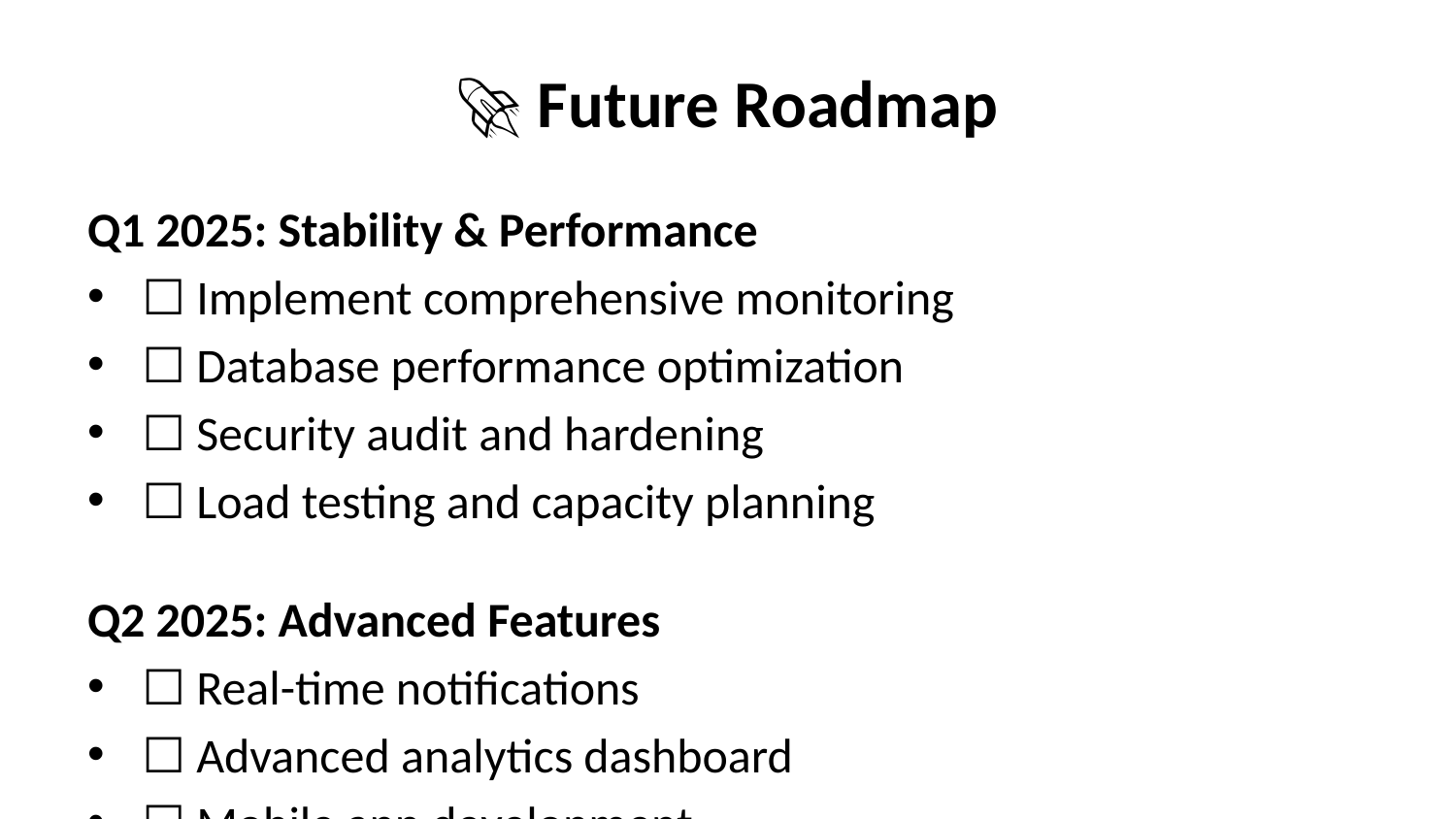

# 🚀 Future Roadmap
Q1 2025: Stability & Performance
☐ Implement comprehensive monitoring
☐ Database performance optimization
☐ Security audit and hardening
☐ Load testing and capacity planning
Q2 2025: Advanced Features
☐ Real-time notifications
☐ Advanced analytics dashboard
☐ Mobile app development
☐ API rate limiting improvements
Q3 2025: Scale & Integration
☐ Multi-region deployment
☐ Advanced EMR integrations
☐ Third-party API marketplace
☐ Enterprise SSO integration
Q4 2025: Innovation
☐ AI/ML model improvements
☐ Predictive analytics
☐ Advanced reporting
☐ Compliance automation